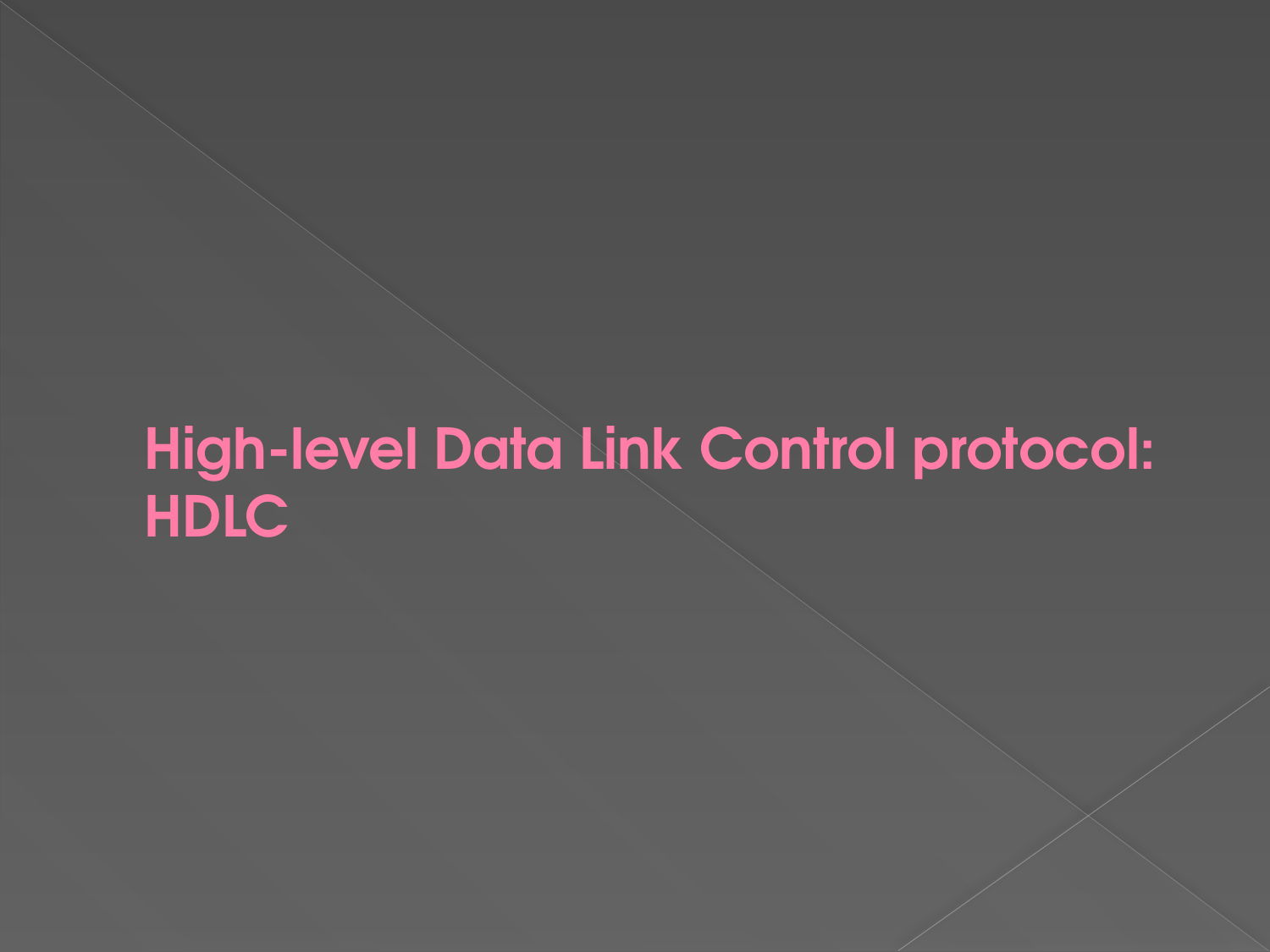

# High-level Data Link Control protocol: HDLC